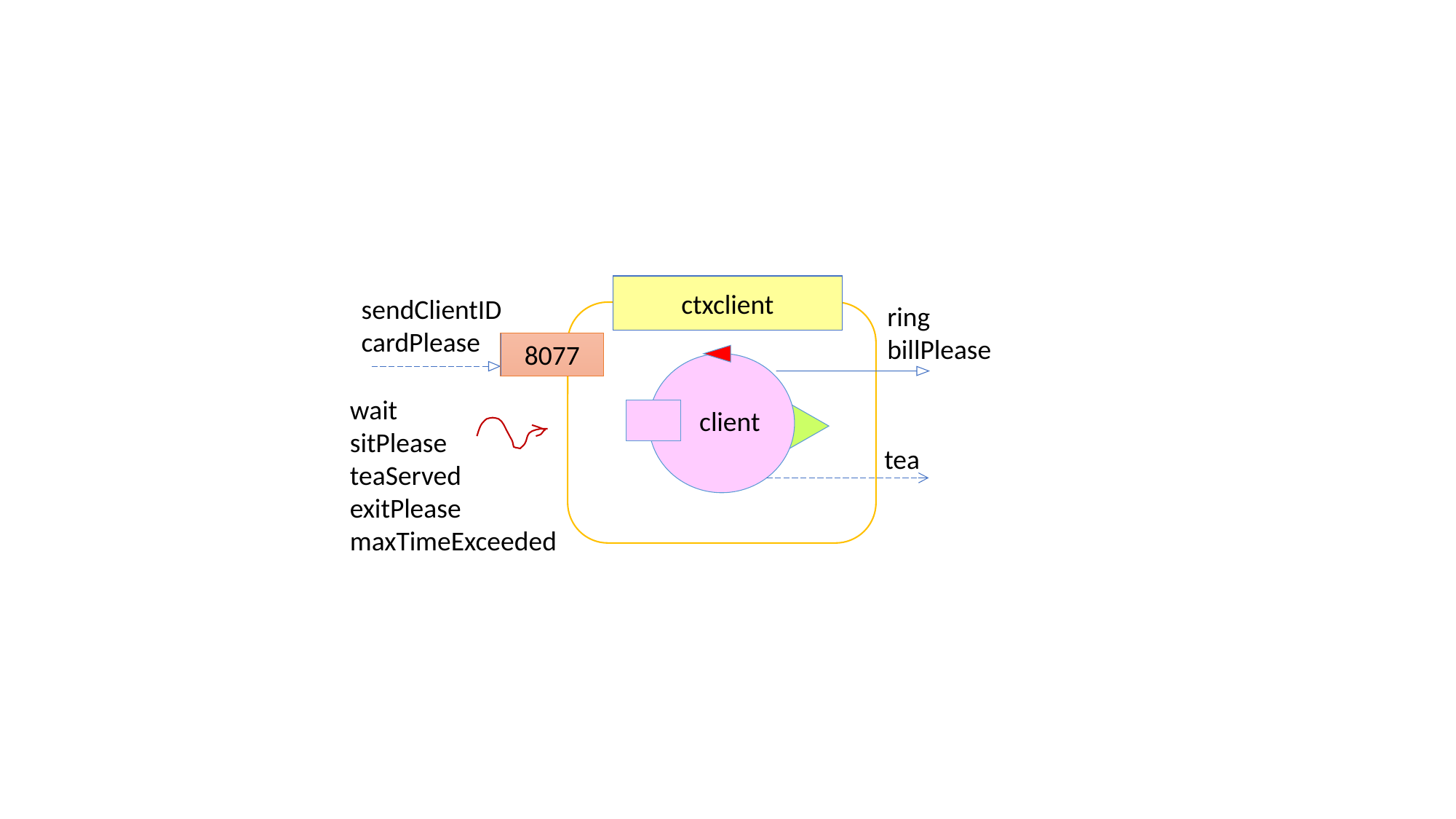

ctxclient
sendClientID
cardPlease
ring
billPlease

8077

client

wait
sitPlease
teaServed
exitPlease
maxTimeExceeded

tea